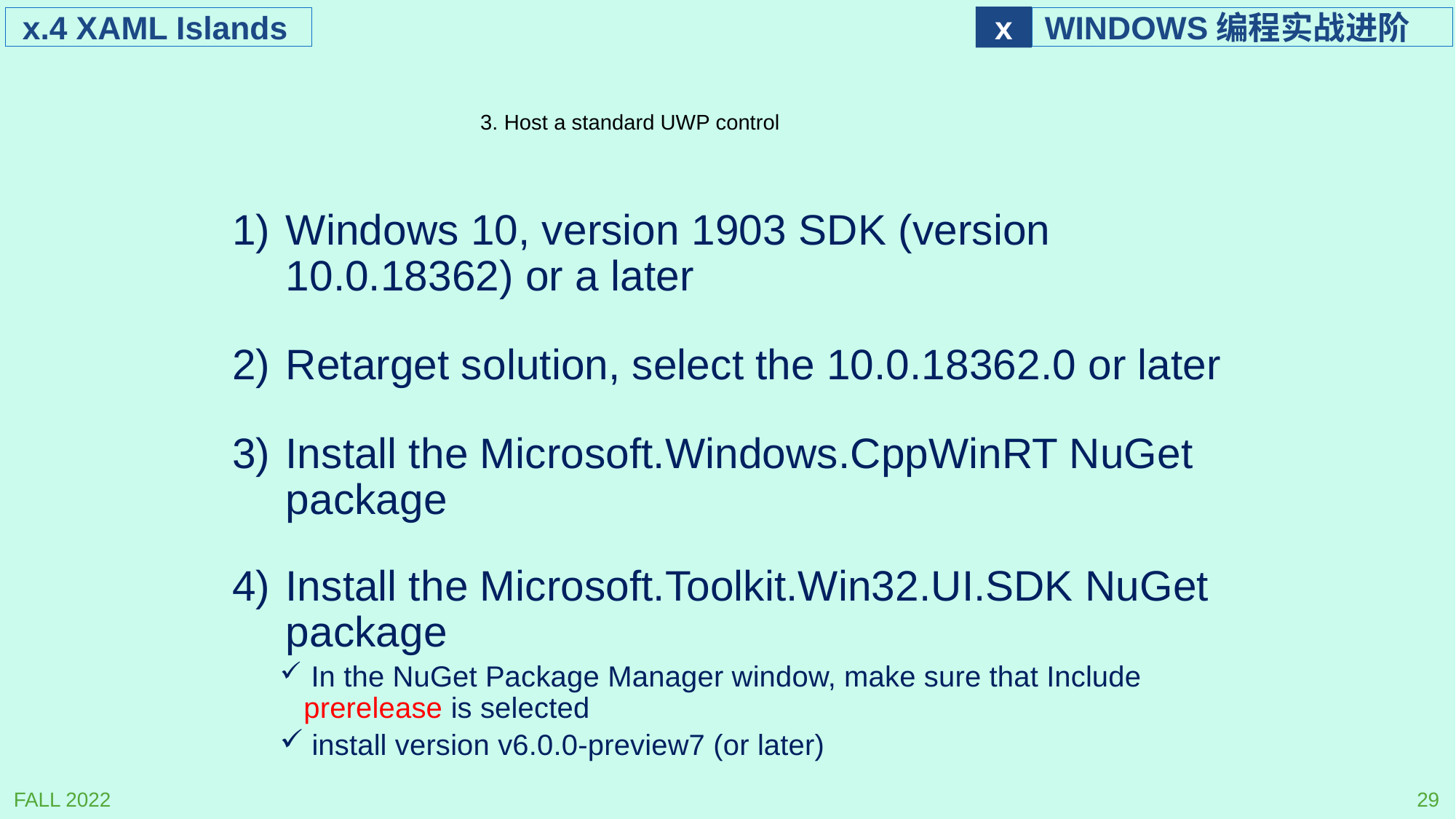

3. Host a standard UWP control
Windows 10, version 1903 SDK (version 10.0.18362) or a later

Retarget solution, select the 10.0.18362.0 or later

Install the Microsoft.Windows.CppWinRT NuGet package

Install the Microsoft.Toolkit.Win32.UI.SDK NuGet package
 In the NuGet Package Manager window, make sure that Include prerelease is selected
 install version v6.0.0-preview7 (or later)